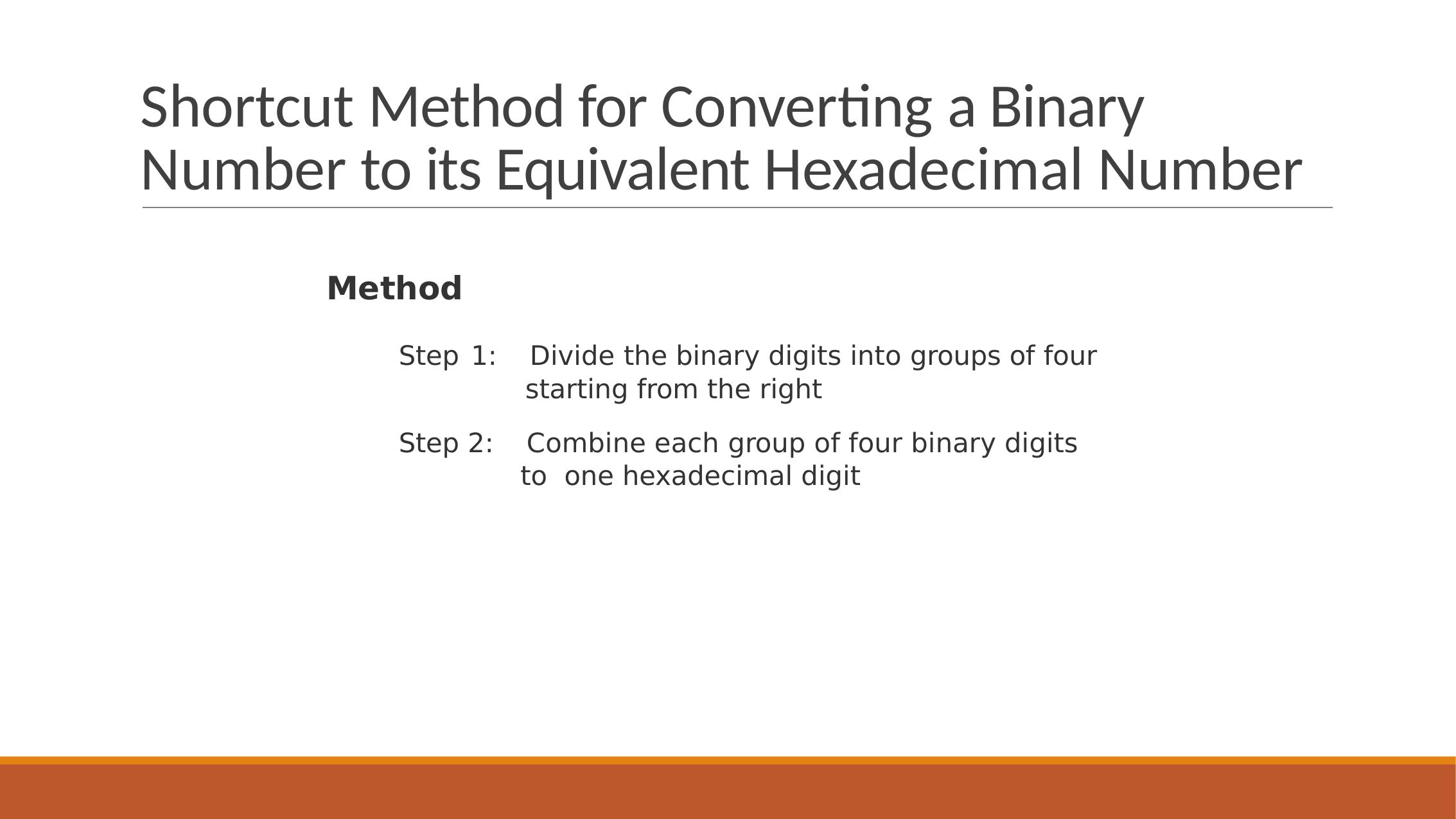

# Shortcut Method for Converting a Binary  Number to its Equivalent Hexadecimal Number
Method
Step 1:
Divide the binary digits into groups of four  starting from the right
Combine each group of four binary digits	to  one hexadecimal digit
Step 2: